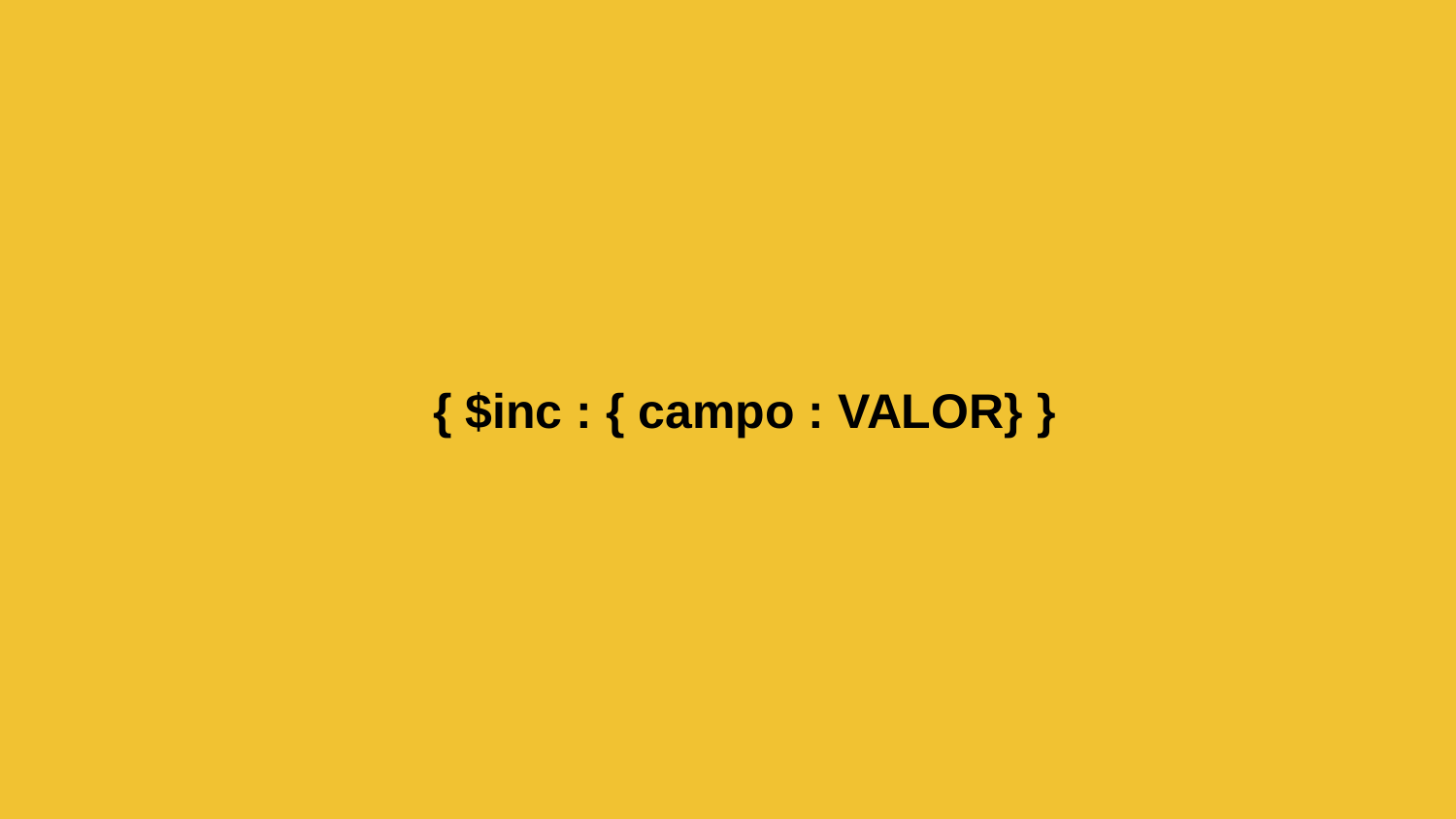

# { $inc : { campo : VALOR} }